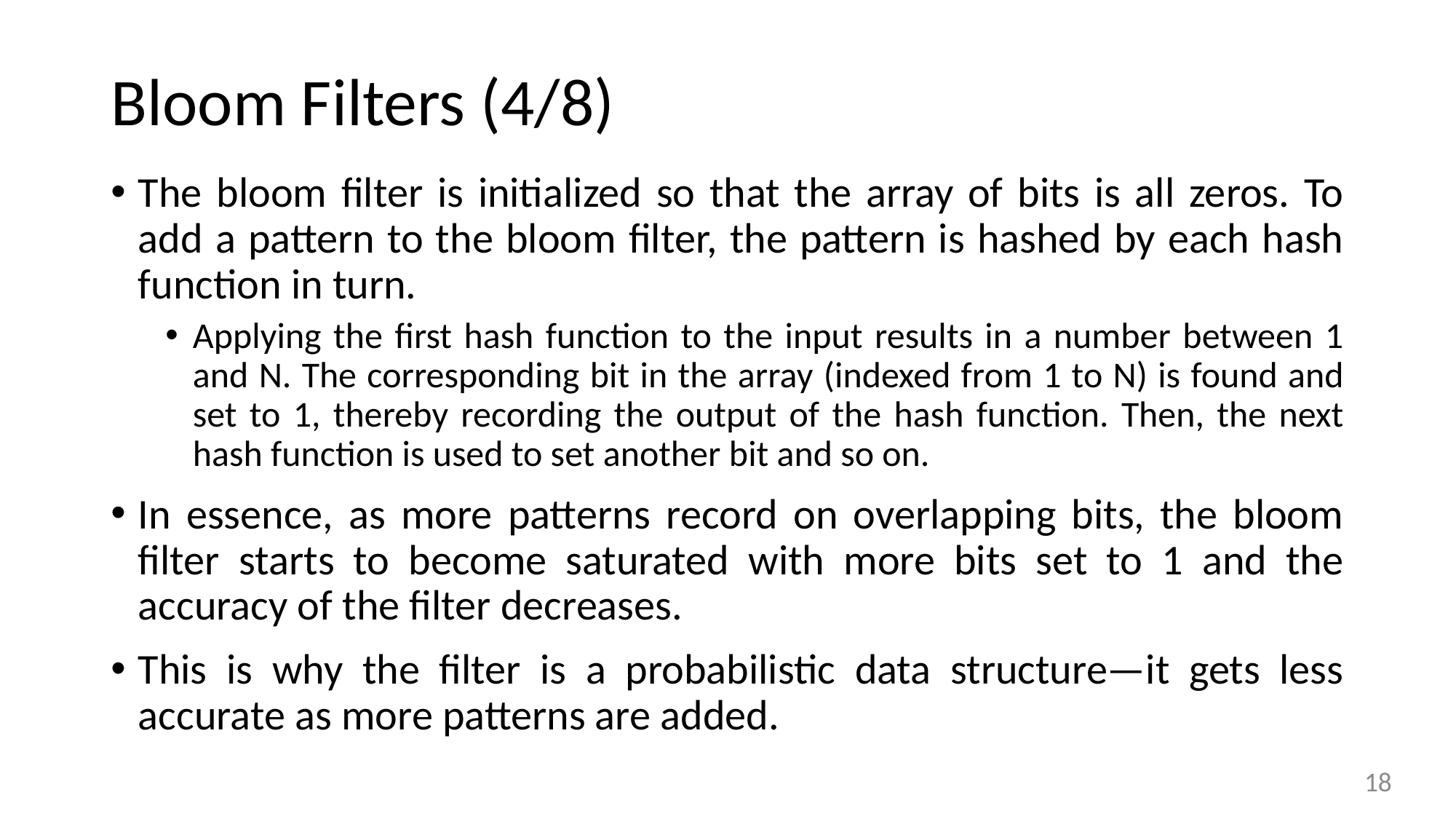

# Bloom Filters (4/8)
The bloom filter is initialized so that the array of bits is all zeros. To add a pattern to the bloom filter, the pattern is hashed by each hash function in turn.
Applying the first hash function to the input results in a number between 1 and N. The corresponding bit in the array (indexed from 1 to N) is found and set to 1, thereby recording the output of the hash function. Then, the next hash function is used to set another bit and so on.
In essence, as more patterns record on overlapping bits, the bloom filter starts to become saturated with more bits set to 1 and the accuracy of the filter decreases.
This is why the filter is a probabilistic data structure—it gets less accurate as more patterns are added.
18